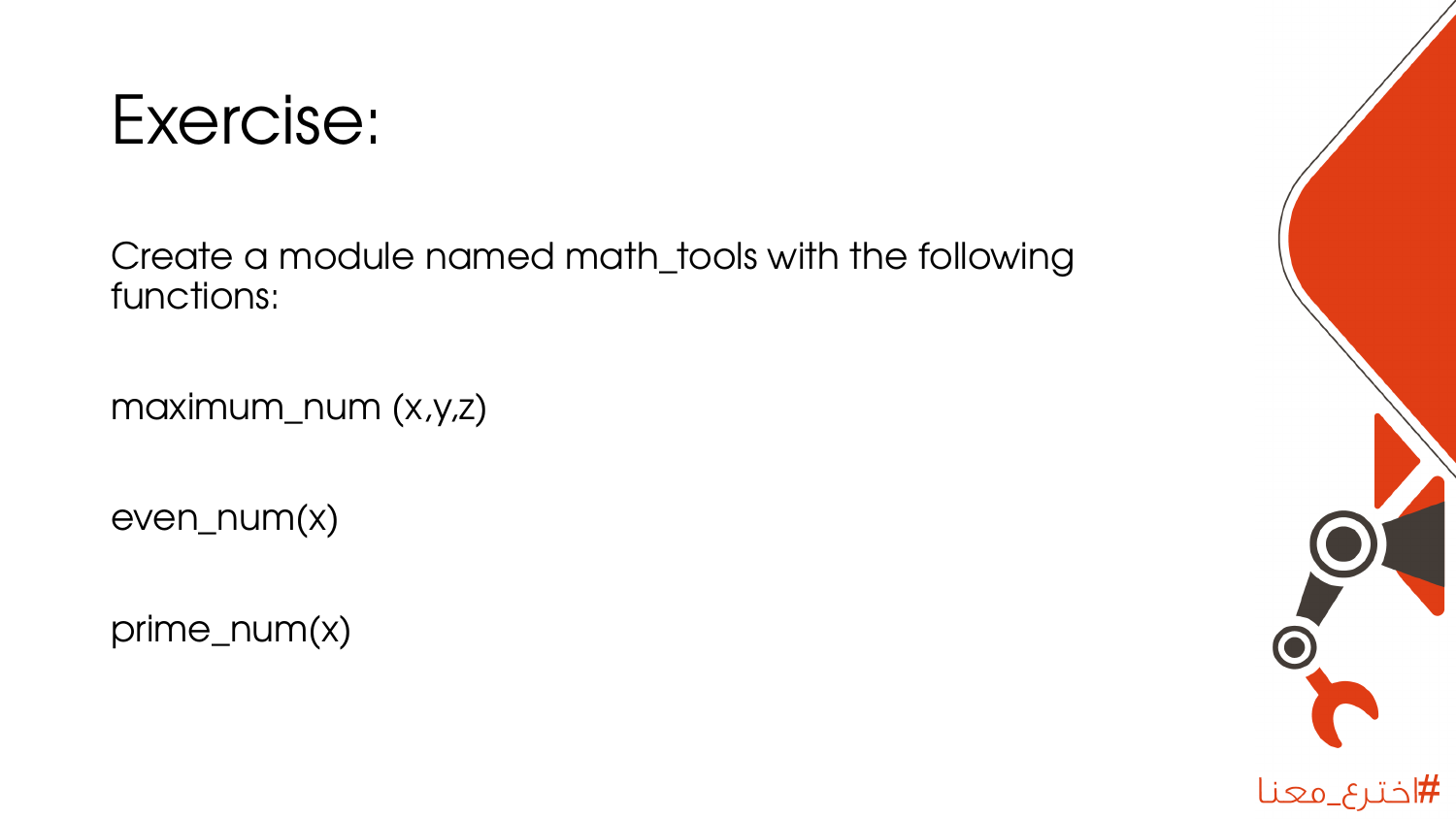

# Exercise:
Create a module named math_tools with the following functions:

maximum_num (x,y,z)

even_num(x)

prime_num(x)